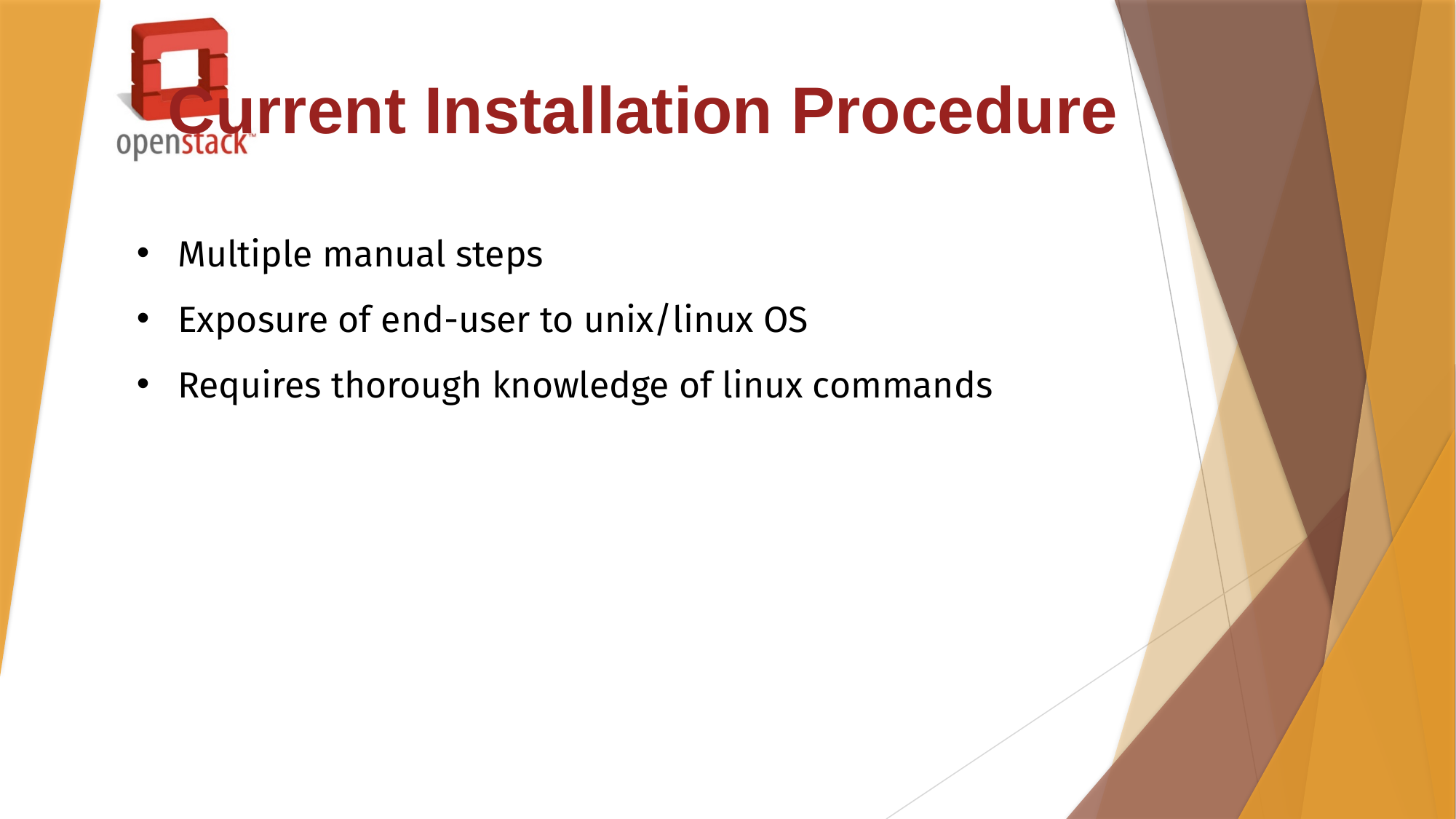

Current Installation Procedure
Multiple manual steps
Exposure of end-user to unix/linux OS
Requires thorough knowledge of linux commands